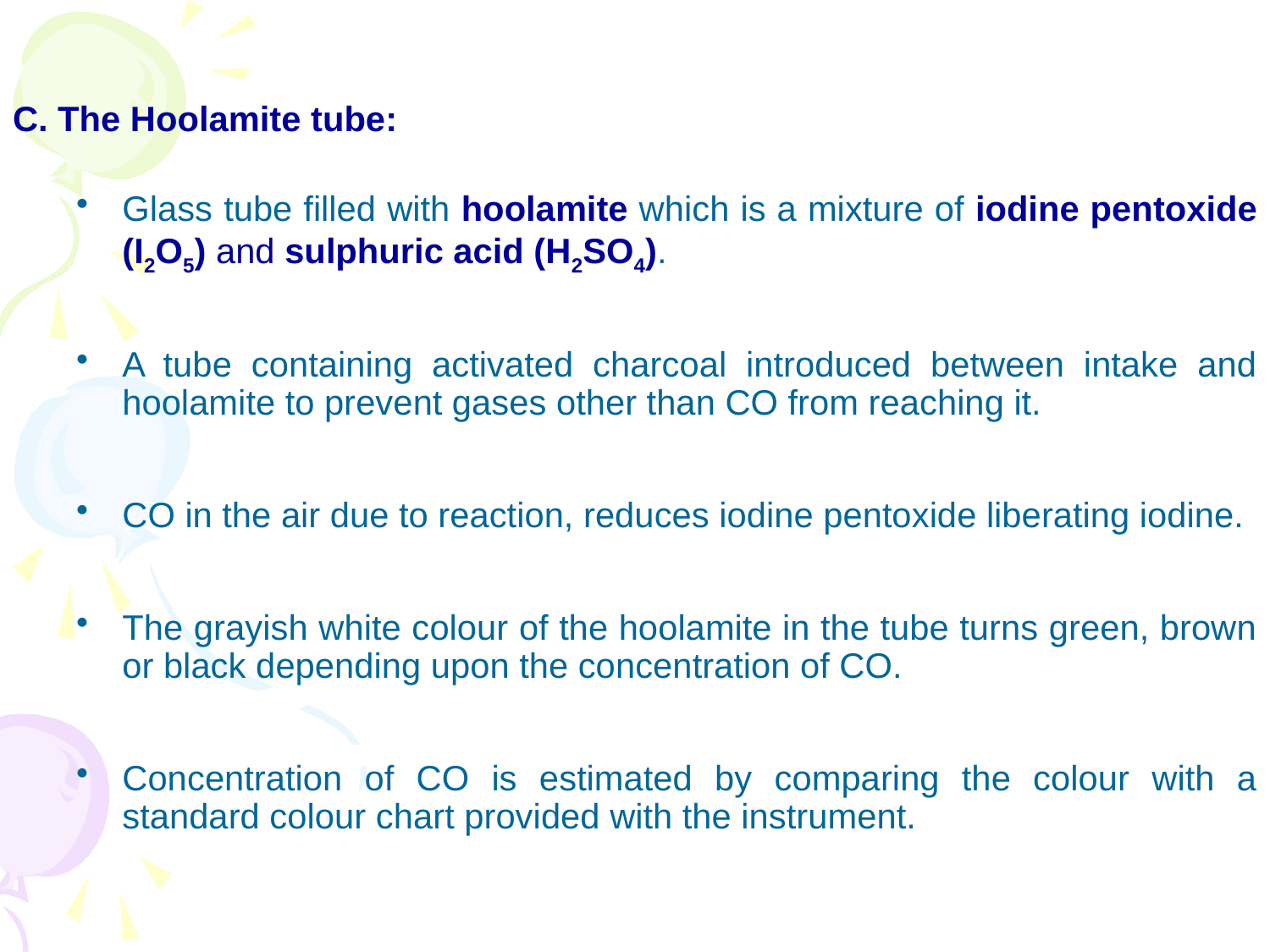

C. The Hoolamite tube:

Glass tube filled with hoolamite which is a mixture of iodine pentoxide (I2O5) and sulphuric acid (H2SO4).

A tube containing activated charcoal introduced between intake and hoolamite to prevent gases other than CO from reaching it.

CO in the air due to reaction, reduces iodine pentoxide liberating iodine.

The grayish white colour of the hoolamite in the tube turns green, brown or black depending upon the concentration of CO.

Concentration of CO is estimated by comparing the colour with a standard colour chart provided with the instrument.